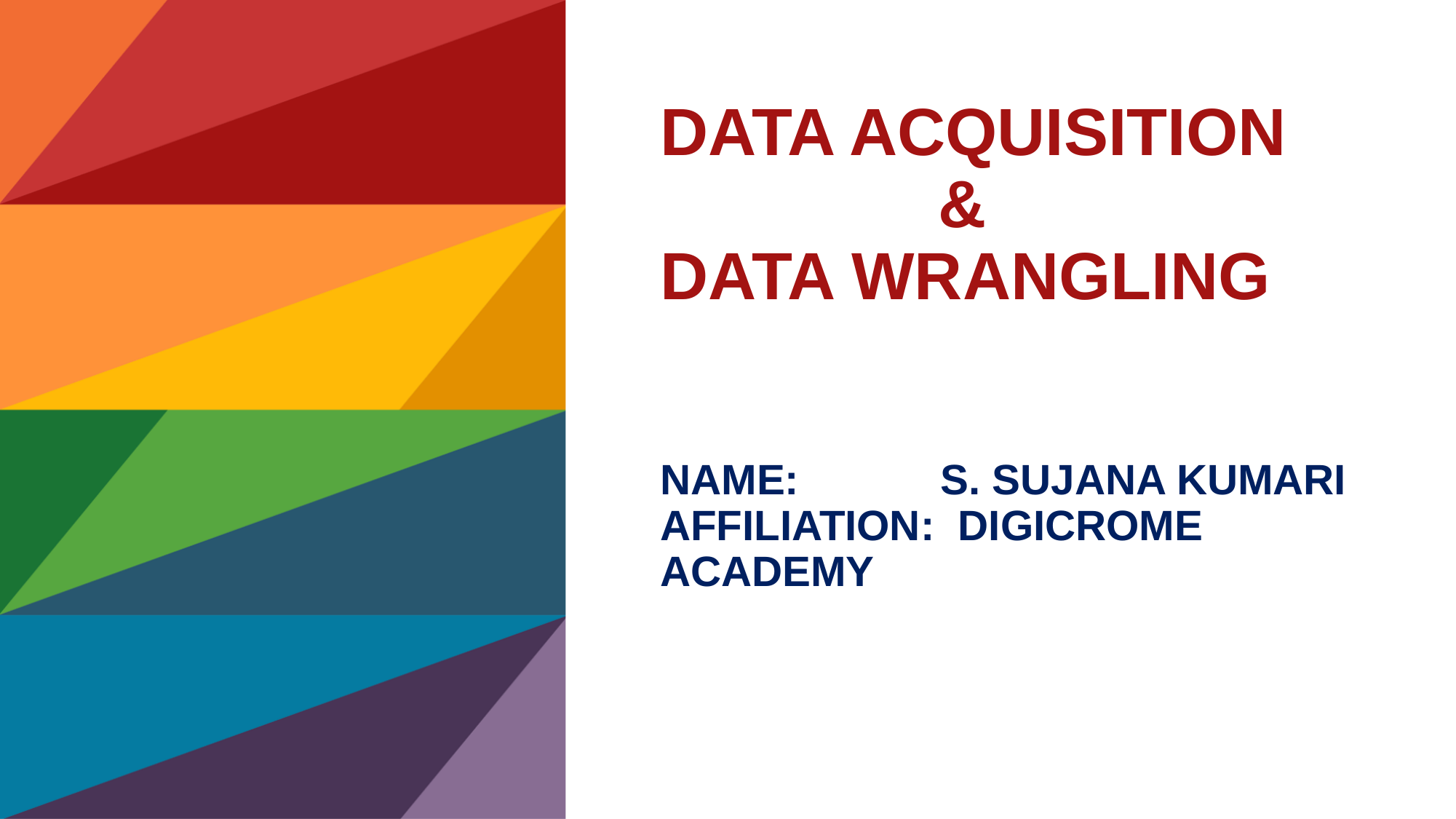

# DATA ACQUISITION & DATA WRANGLING NAME:            S. SUJANA KUMARI AFFILIATION:  DIGICROME ACADEMY